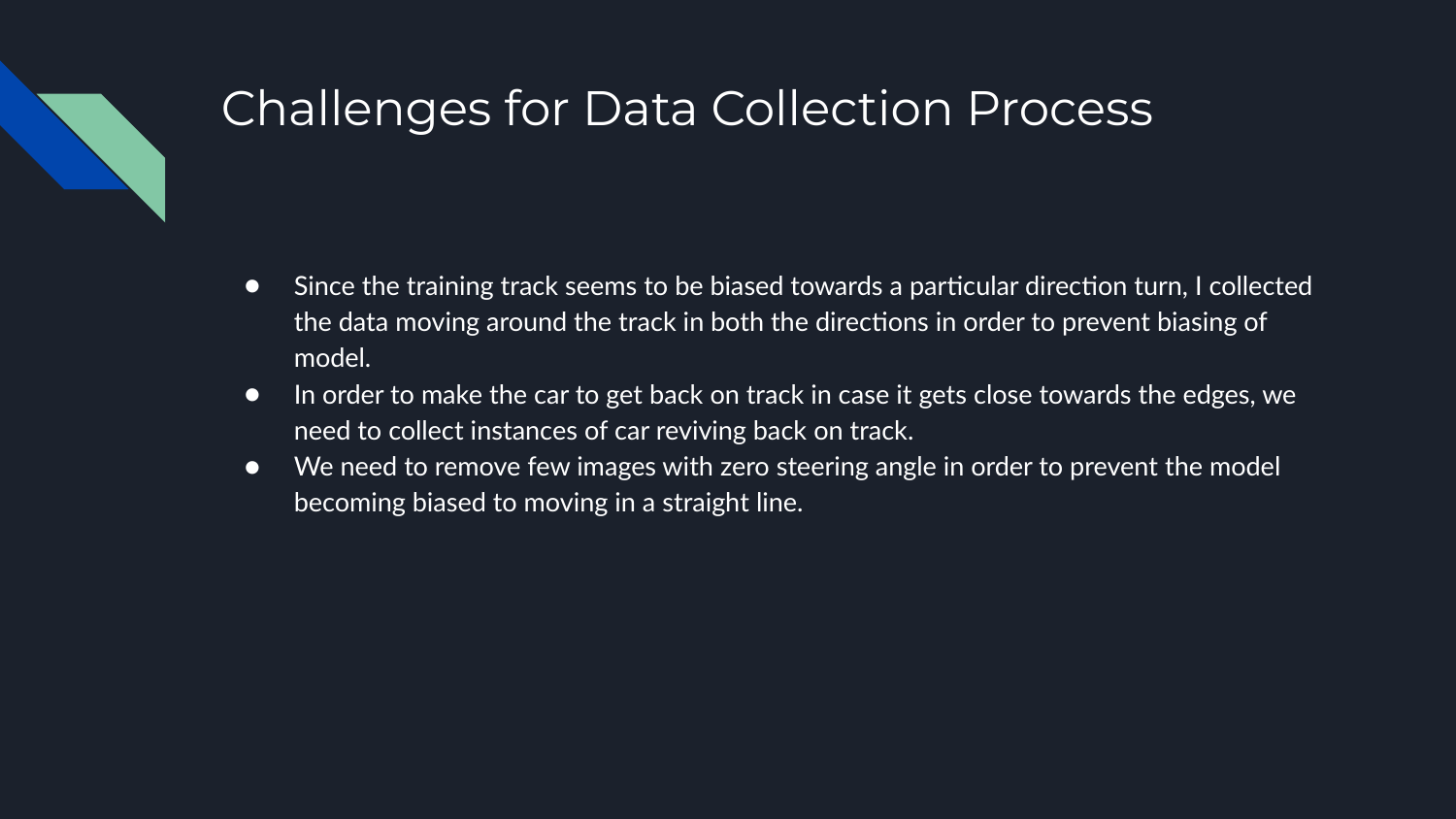

# Challenges for Data Collection Process
Since the training track seems to be biased towards a particular direction turn, I collected the data moving around the track in both the directions in order to prevent biasing of model.
In order to make the car to get back on track in case it gets close towards the edges, we need to collect instances of car reviving back on track.
We need to remove few images with zero steering angle in order to prevent the model becoming biased to moving in a straight line.